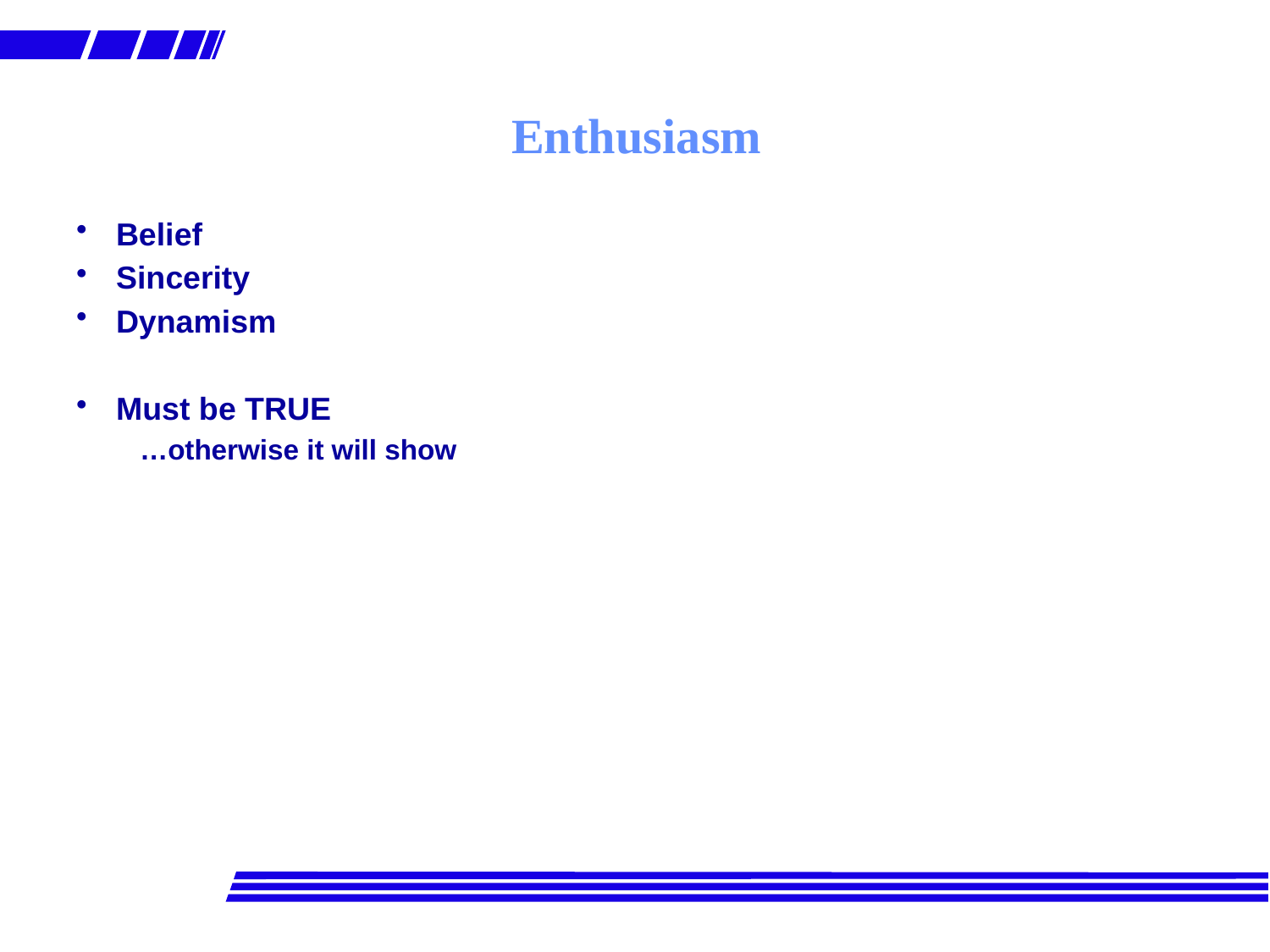

# Enthusiasm
Belief
Sincerity
Dynamism

Must be TRUE
…otherwise it will show